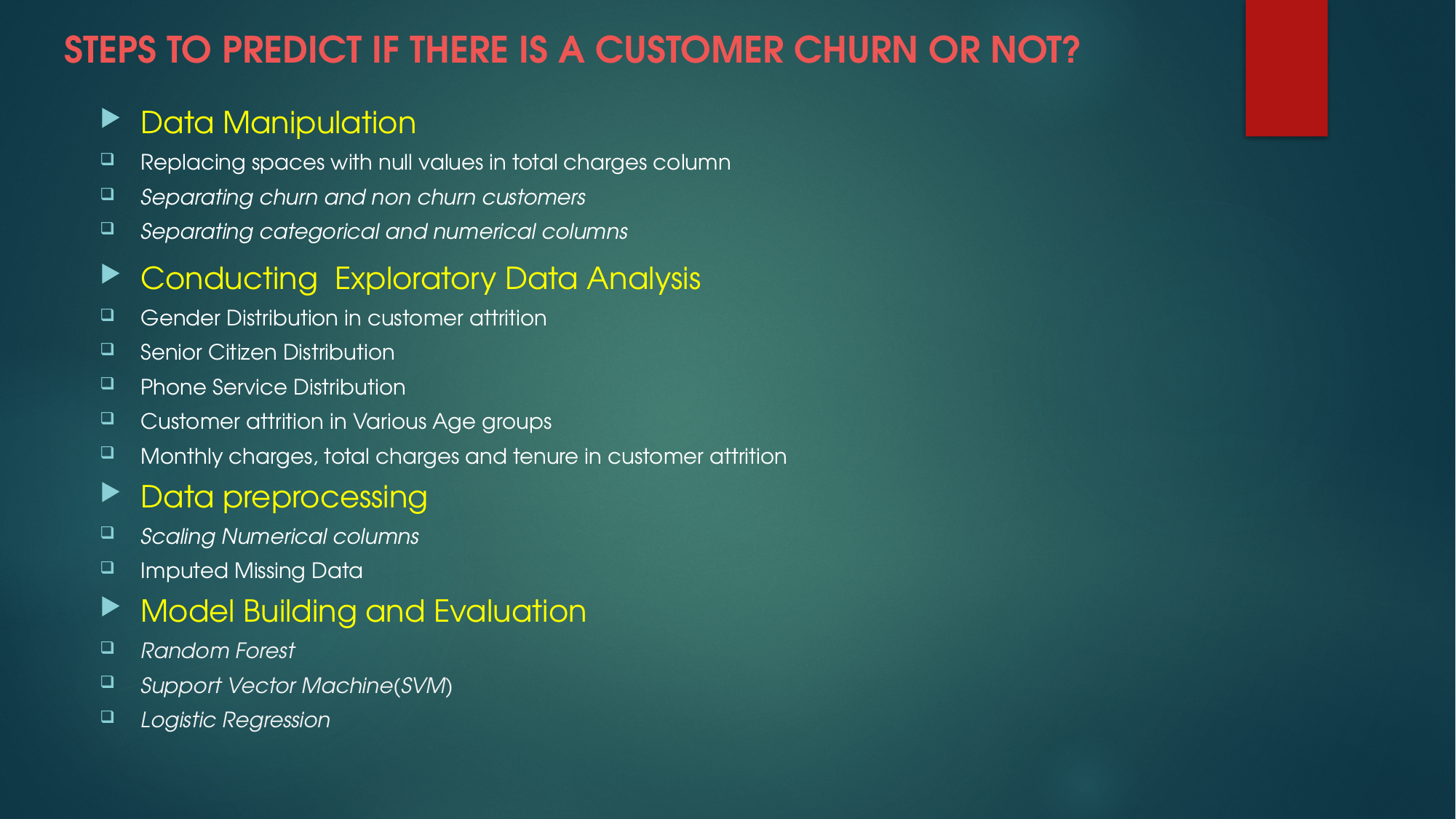

# STEPS TO PREDICT IF THERE IS A CUSTOMER CHURN OR NOT?
Data Manipulation
Replacing spaces with null values in total charges column
Separating churn and non churn customers
Separating categorical and numerical columns
Conducting  Exploratory Data Analysis
Gender Distribution in customer attrition
Senior Citizen Distribution
Phone Service Distribution
Customer attrition in Various Age groups
Monthly charges, total charges and tenure in customer attrition
Data preprocessing
Scaling Numerical columns
Imputed Missing Data
Model Building and Evaluation
Random Forest
Support Vector Machine(SVM)
Logistic Regression